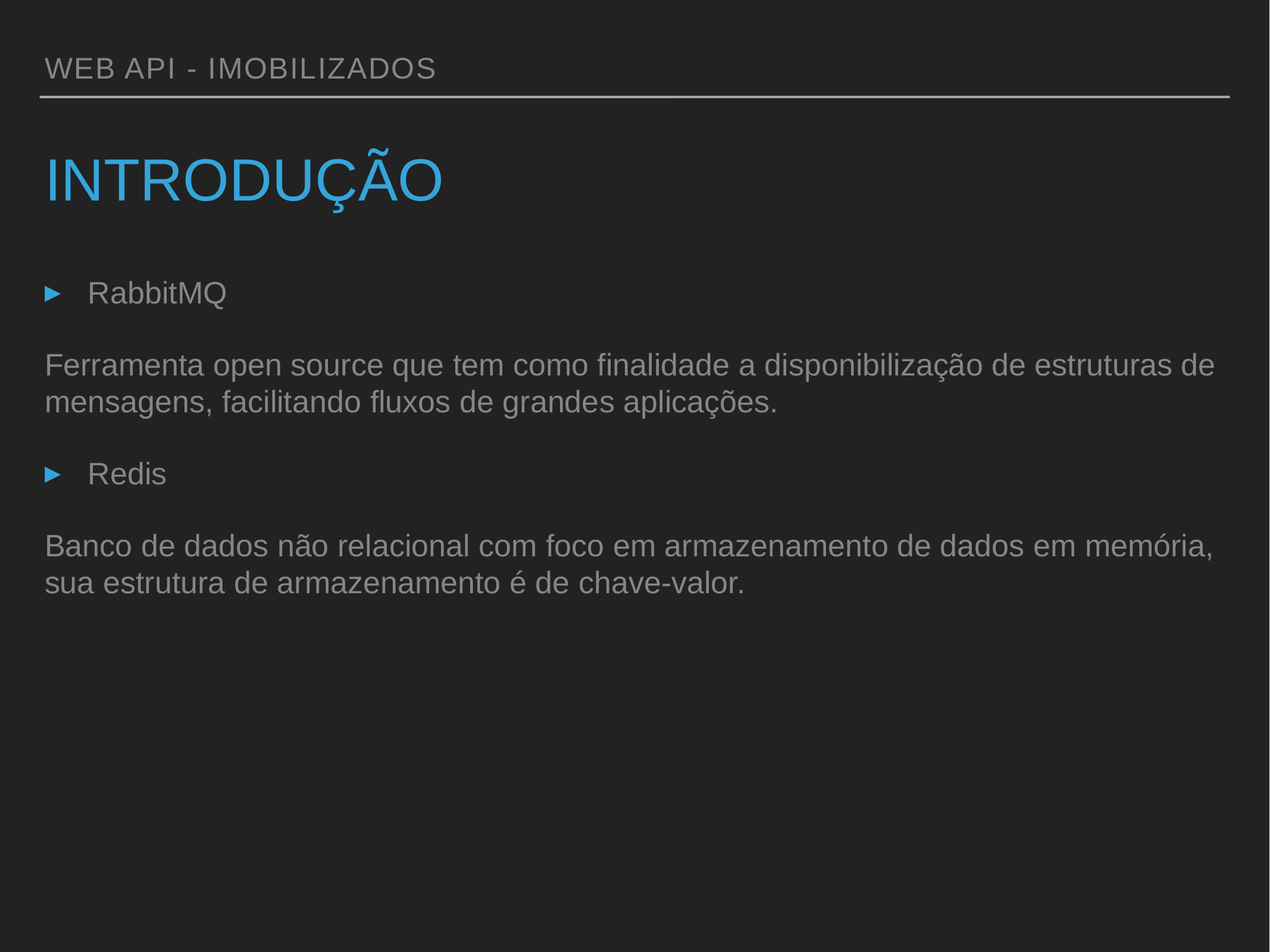

web api - imobilizados
# Introdução
RabbitMQ
Ferramenta open source que tem como finalidade a disponibilização de estruturas de mensagens, facilitando fluxos de grandes aplicações.
Redis
Banco de dados não relacional com foco em armazenamento de dados em memória, sua estrutura de armazenamento é de chave-valor.